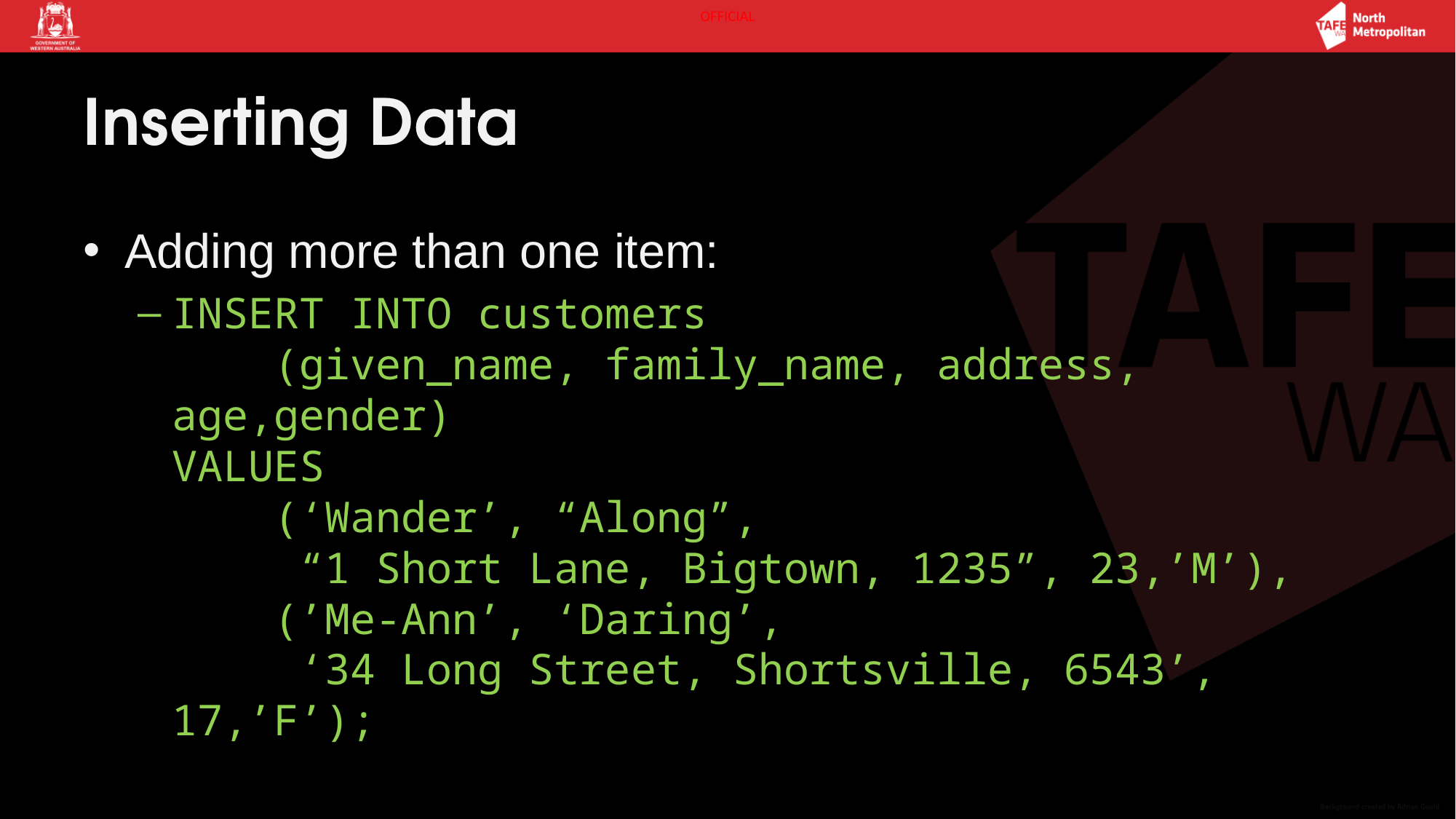

# Inserting Data
Adding more than one item:
INSERT INTO customers
    (given_name, family_name, address, age,gender)
VALUES
    (‘Wander’, “Along”,
     “1 Short Lane, Bigtown, 1235”, 23,’M’),
    (’Me-Ann’, ‘Daring’,
     ‘34 Long Street, Shortsville, 6543’, 17,’F’);